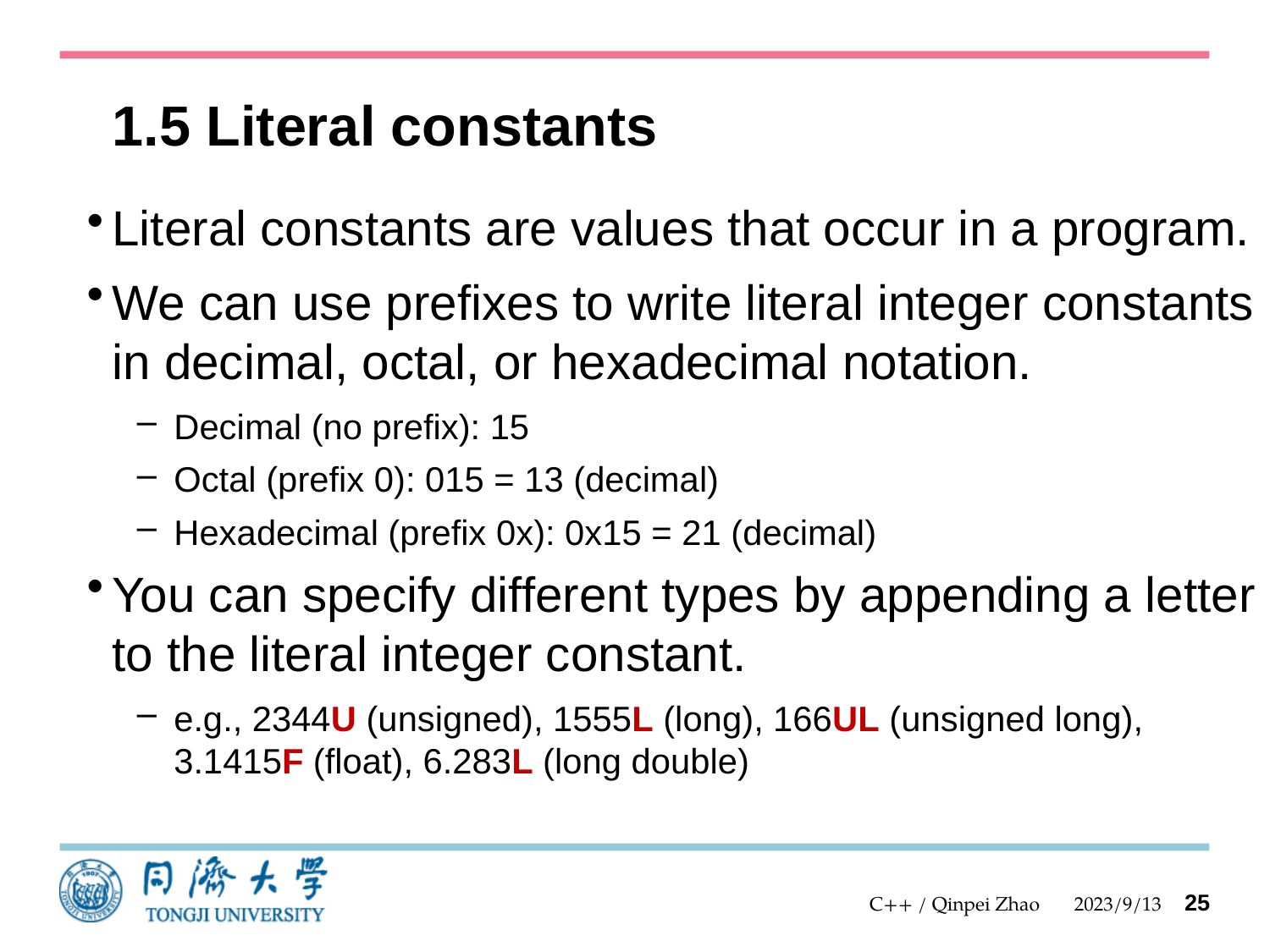

# 1.5 Literal constants
Literal constants are values that occur in a program.
We can use prefixes to write literal integer constants in decimal, octal, or hexadecimal notation.
Decimal (no prefix): 15
Octal (prefix 0): 015 = 13 (decimal)
Hexadecimal (prefix 0x): 0x15 = 21 (decimal)
You can specify different types by appending a letter to the literal integer constant.
e.g., 2344U (unsigned), 1555L (long), 166UL (unsigned long), 3.1415F (float), 6.283L (long double)
C++ / Qinpei Zhao
2023/9/13
25